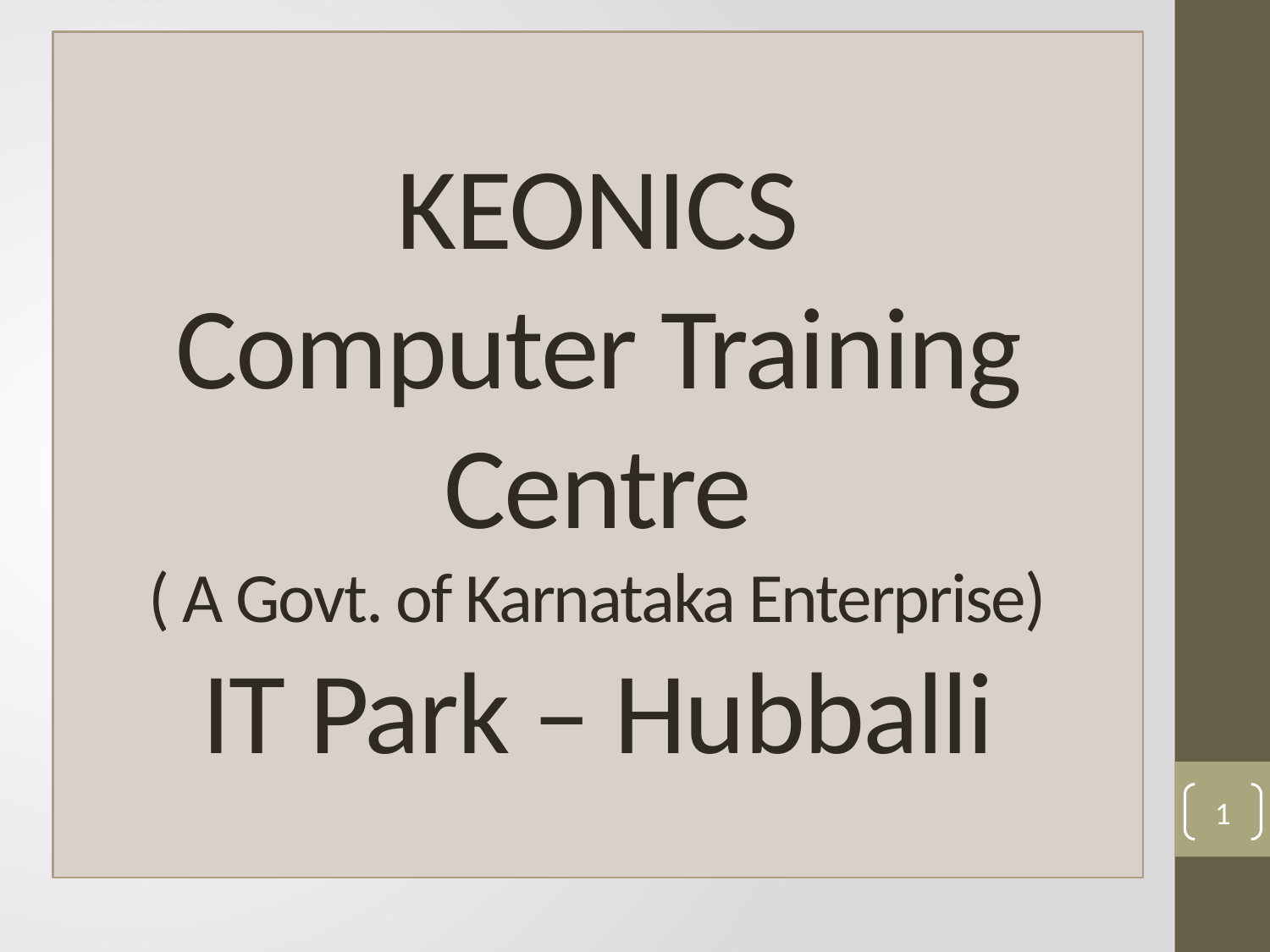

# KEONICS Computer Training Centre ( A Govt. of Karnataka Enterprise) IT Park – Hubballi
1